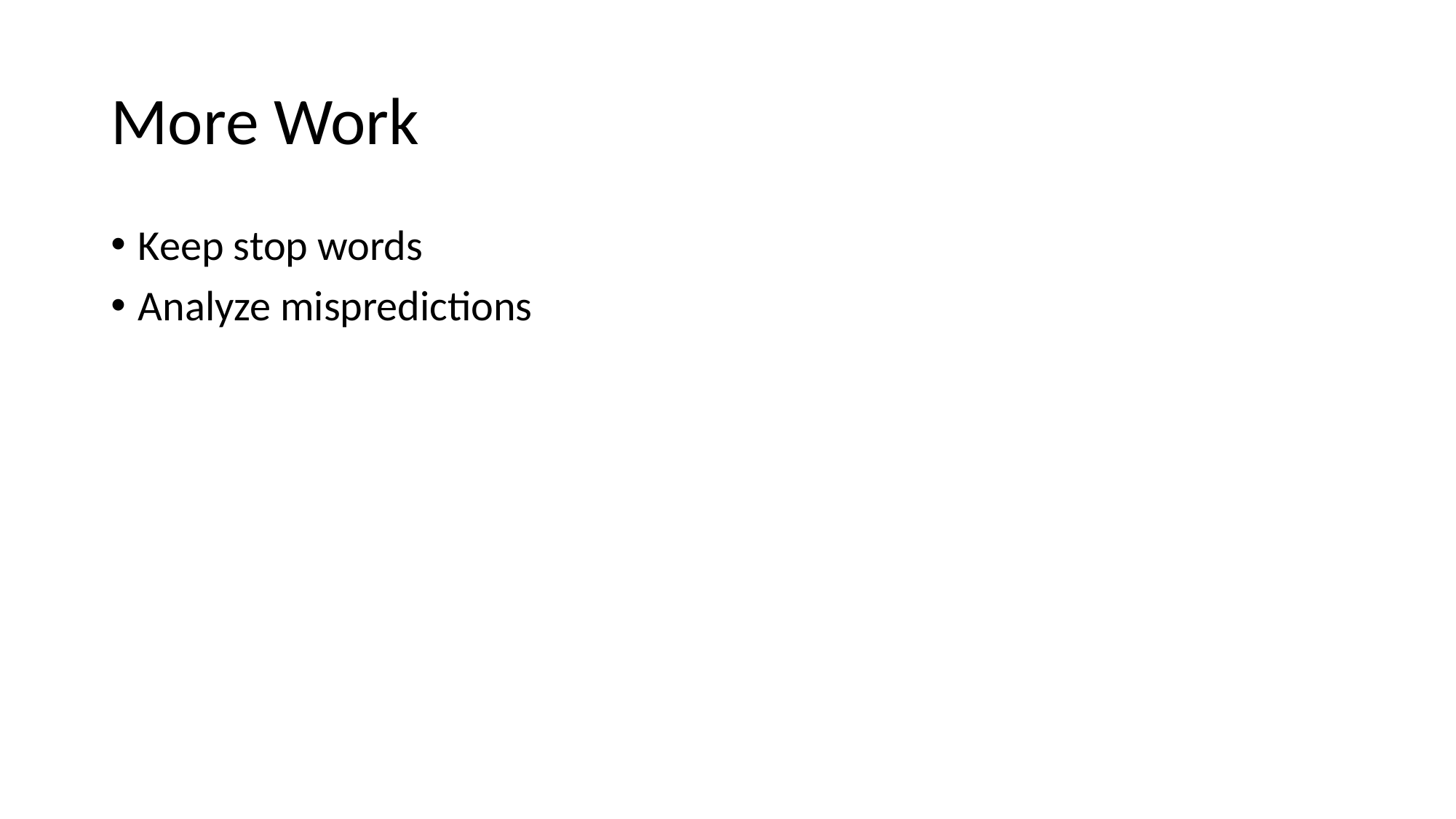

# More Work
Keep stop words
Analyze mispredictions